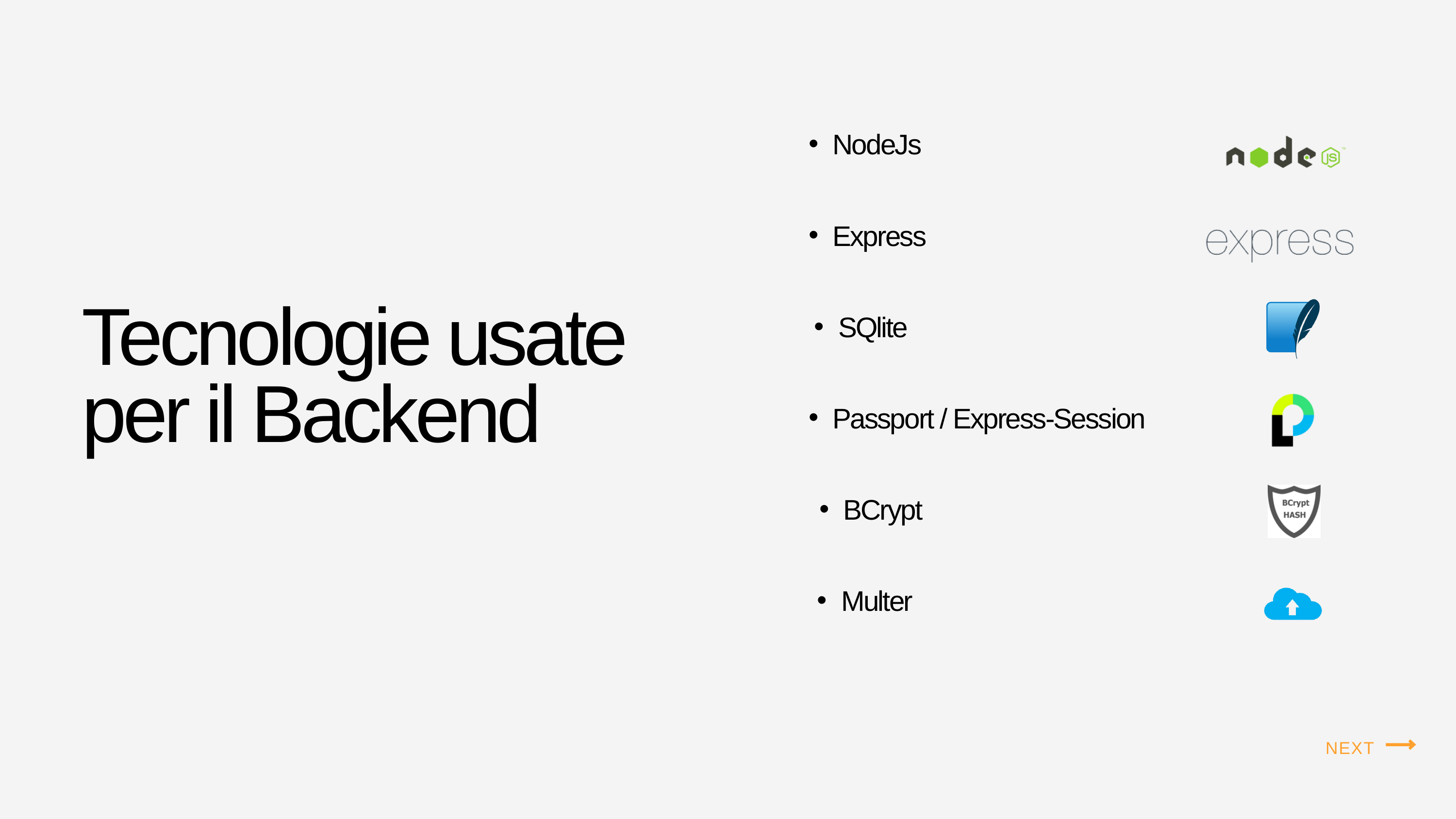

NodeJs

Express

SQlite

Passport / Express-Session

BCrypt

Multer
Tecnologie usate per il Backend
NEXT